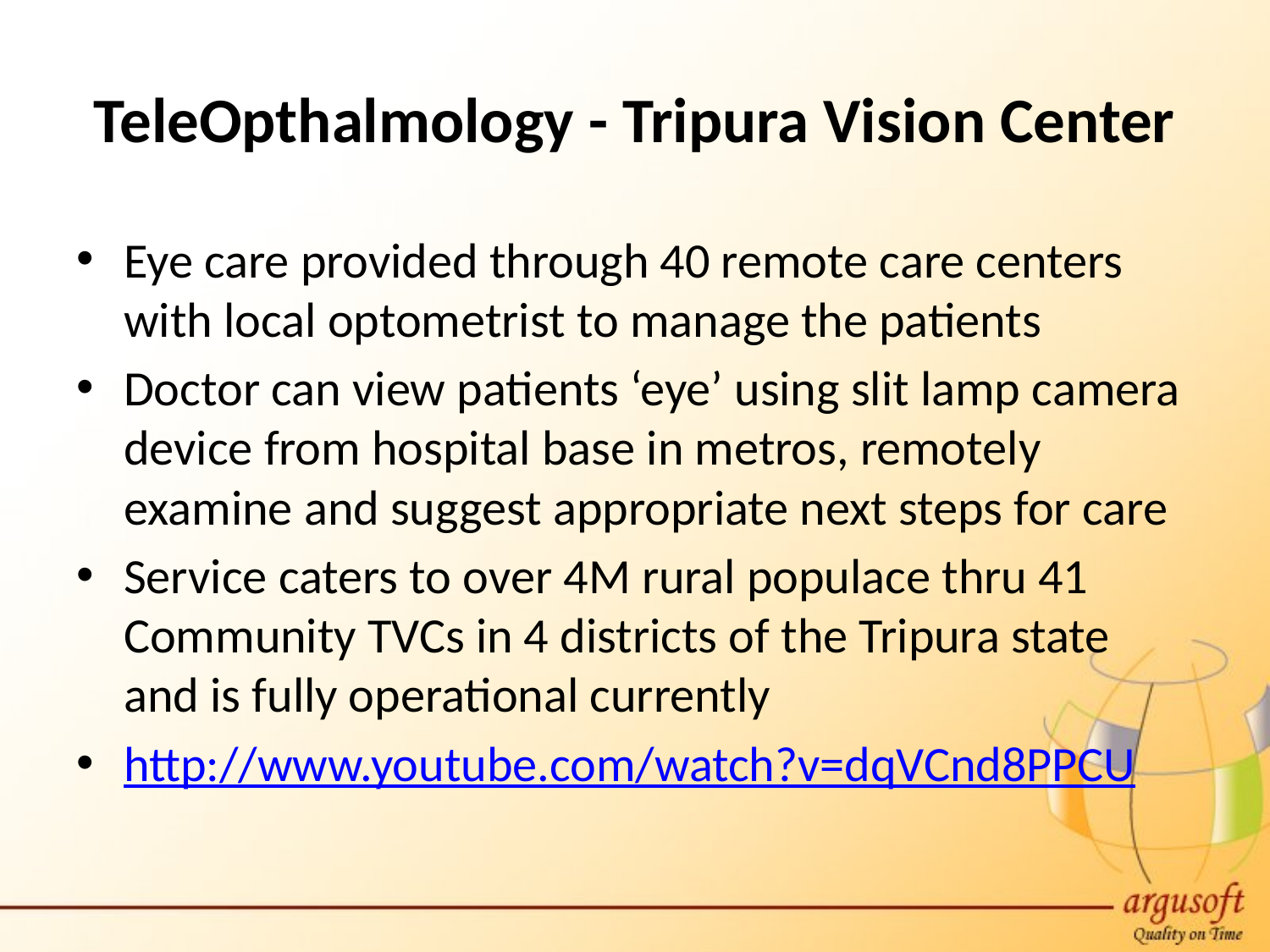

TeleOpthalmology - Tripura Vision Center
Eye care provided through 40 remote care centers with local optometrist to manage the patients
Doctor can view patients ‘eye’ using slit lamp camera device from hospital base in metros, remotely examine and suggest appropriate next steps for care
Service caters to over 4M rural populace thru 41 Community TVCs in 4 districts of the Tripura state and is fully operational currently
http://www.youtube.com/watch?v=dqVCnd8PPCU